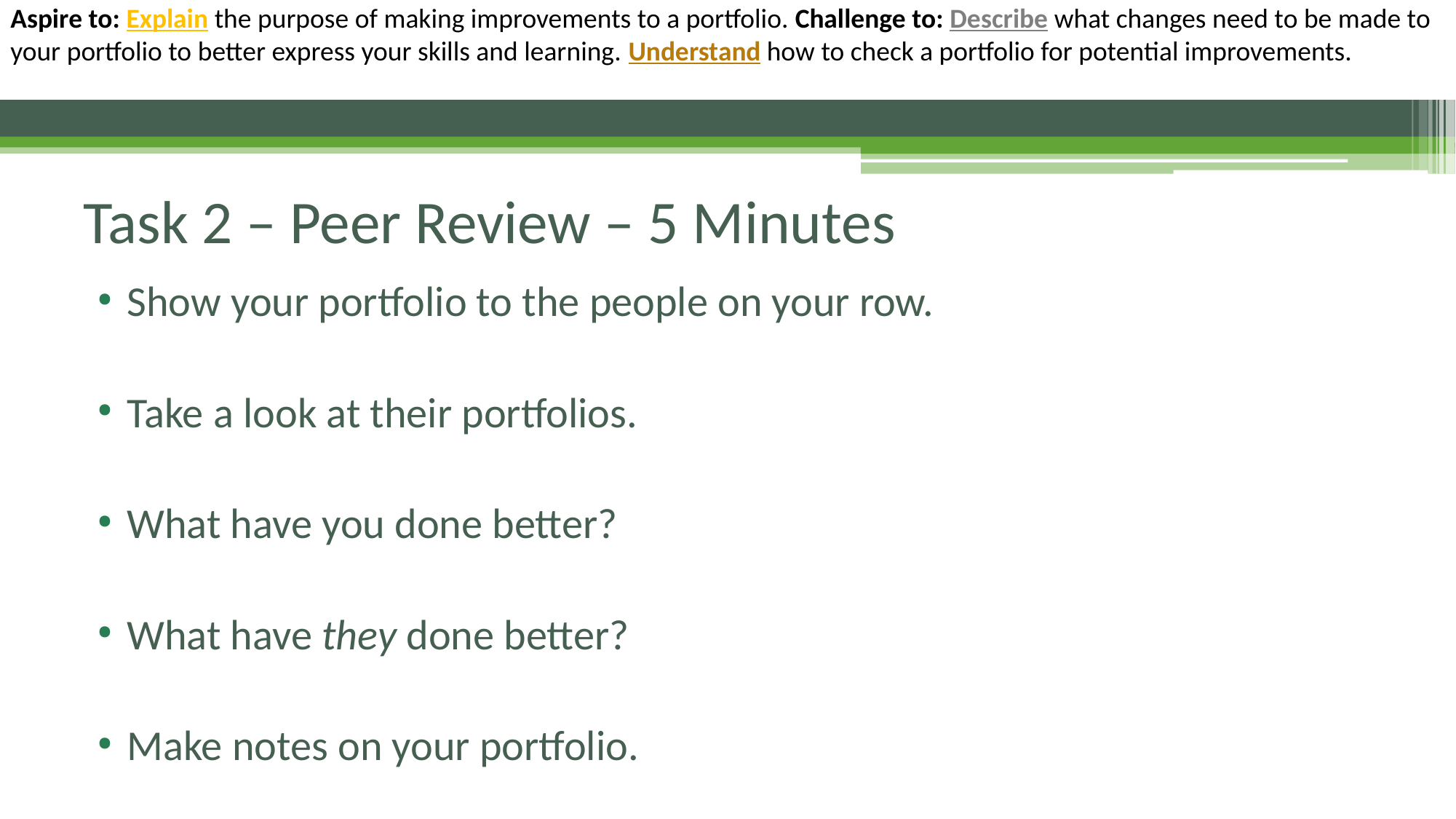

# Task 2 – Peer Review – 5 Minutes
Show your portfolio to the people on your row.

Take a look at their portfolios.

What have you done better?

What have they done better?

Make notes on your portfolio.